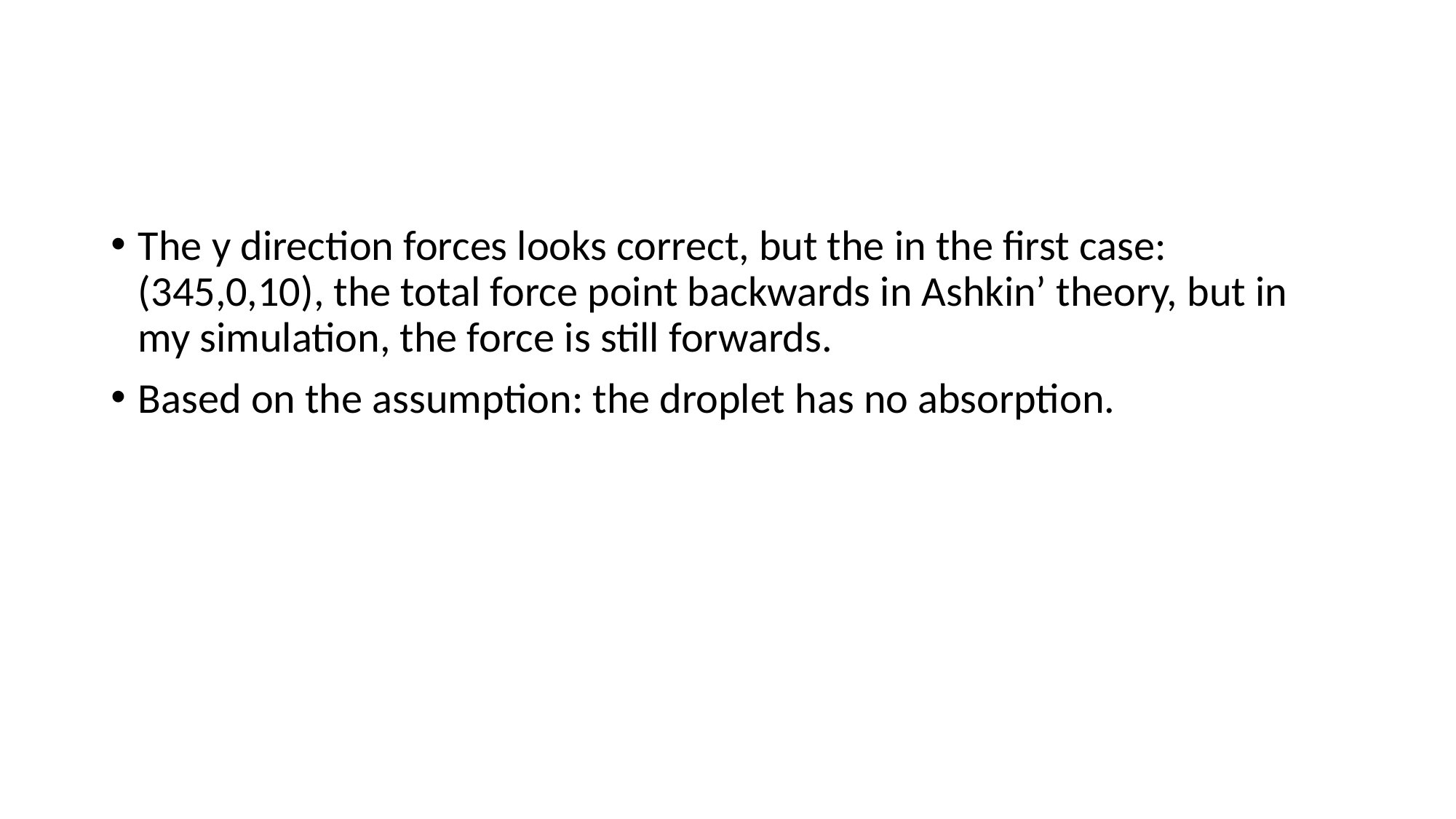

#
The y direction forces looks correct, but the in the first case: (345,0,10), the total force point backwards in Ashkin’ theory, but in my simulation, the force is still forwards.
Based on the assumption: the droplet has no absorption.